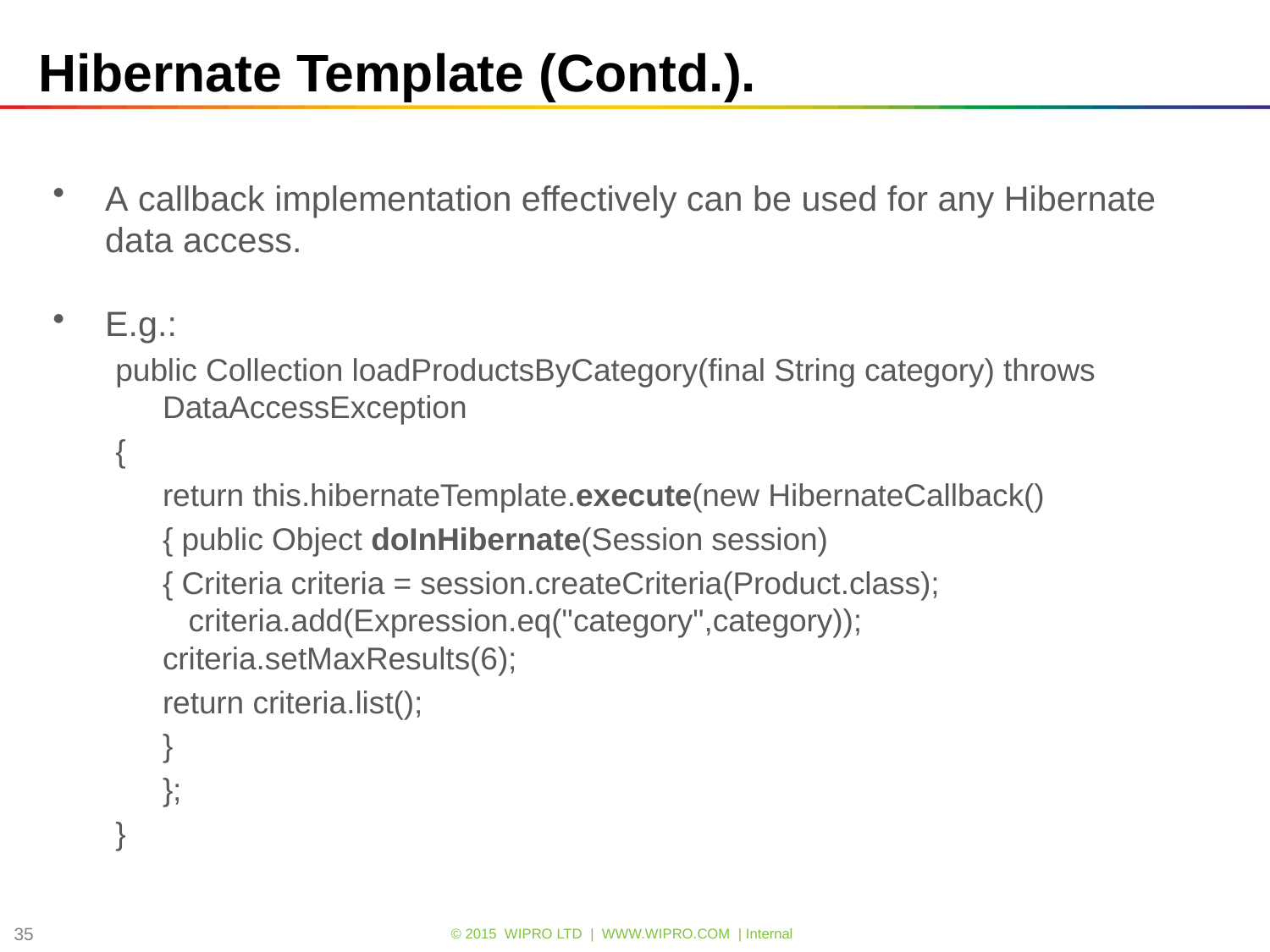

# Hibernate Template (Contd.).
A callback implementation effectively can be used for any Hibernatedata access.

E.g.:
public Collection loadProductsByCategory(final String category) throws DataAccessException
{
	return this.hibernateTemplate.execute(new HibernateCallback()
	{ public Object doInHibernate(Session session)
			{ Criteria criteria = session.createCriteria(Product.class); 		   criteria.add(Expression.eq("category",category)); 			criteria.setMaxResults(6);
			return criteria.list();
			}
	};
}